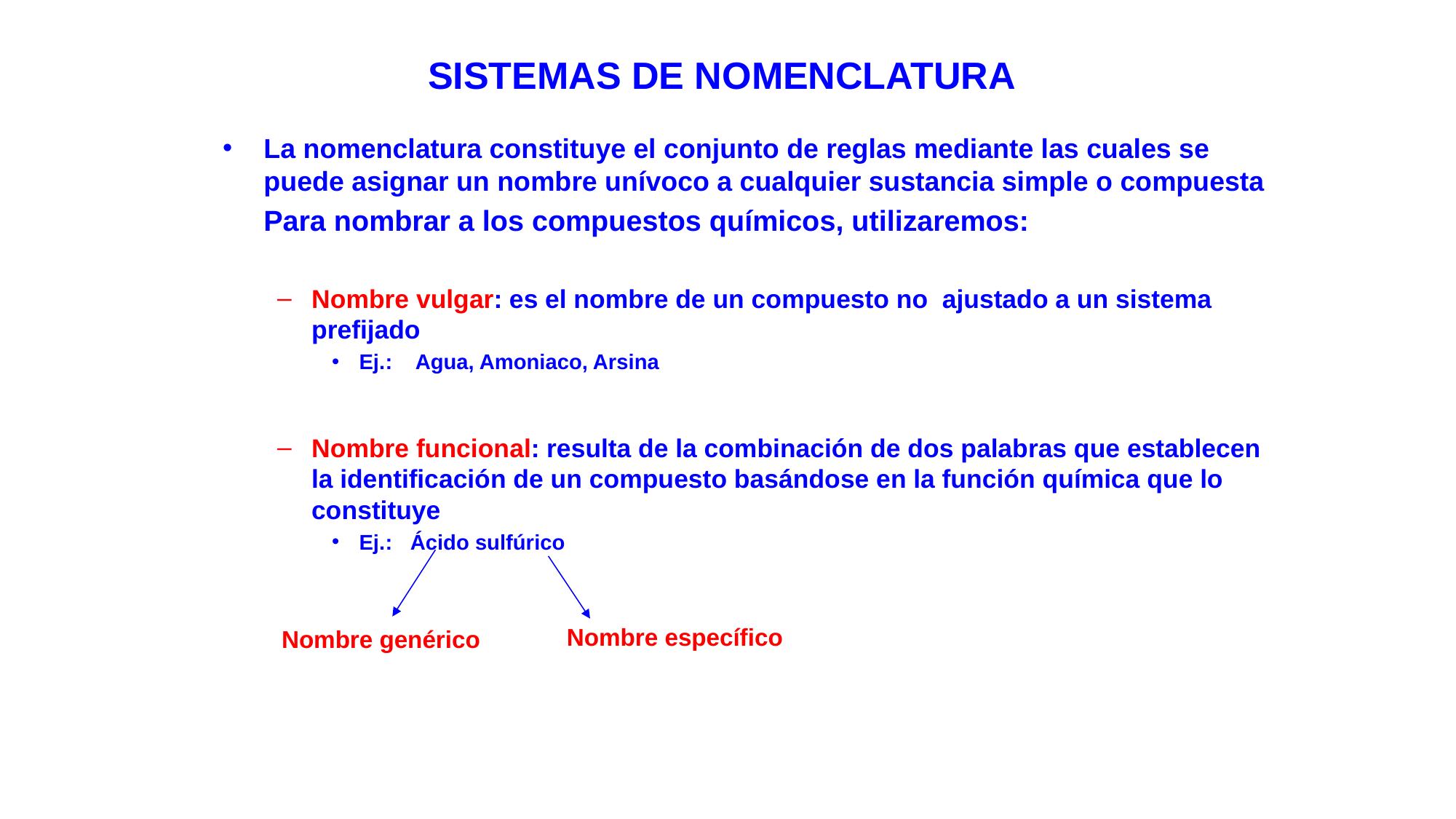

SISTEMAS DE NOMENCLATURA
La nomenclatura constituye el conjunto de reglas mediante las cuales se puede asignar un nombre unívoco a cualquier sustancia simple o compuesta
	Para nombrar a los compuestos químicos, utilizaremos:

Nombre vulgar: es el nombre de un compuesto no  ajustado a un sistema prefijado
Ej.:    Agua, Amoniaco, Arsina

Nombre funcional: resulta de la combinación de dos palabras que establecen la identificación de un compuesto basándose en la función química que lo constituye
Ej.:   Ácido sulfúrico

Nombre específico
Nombre genérico